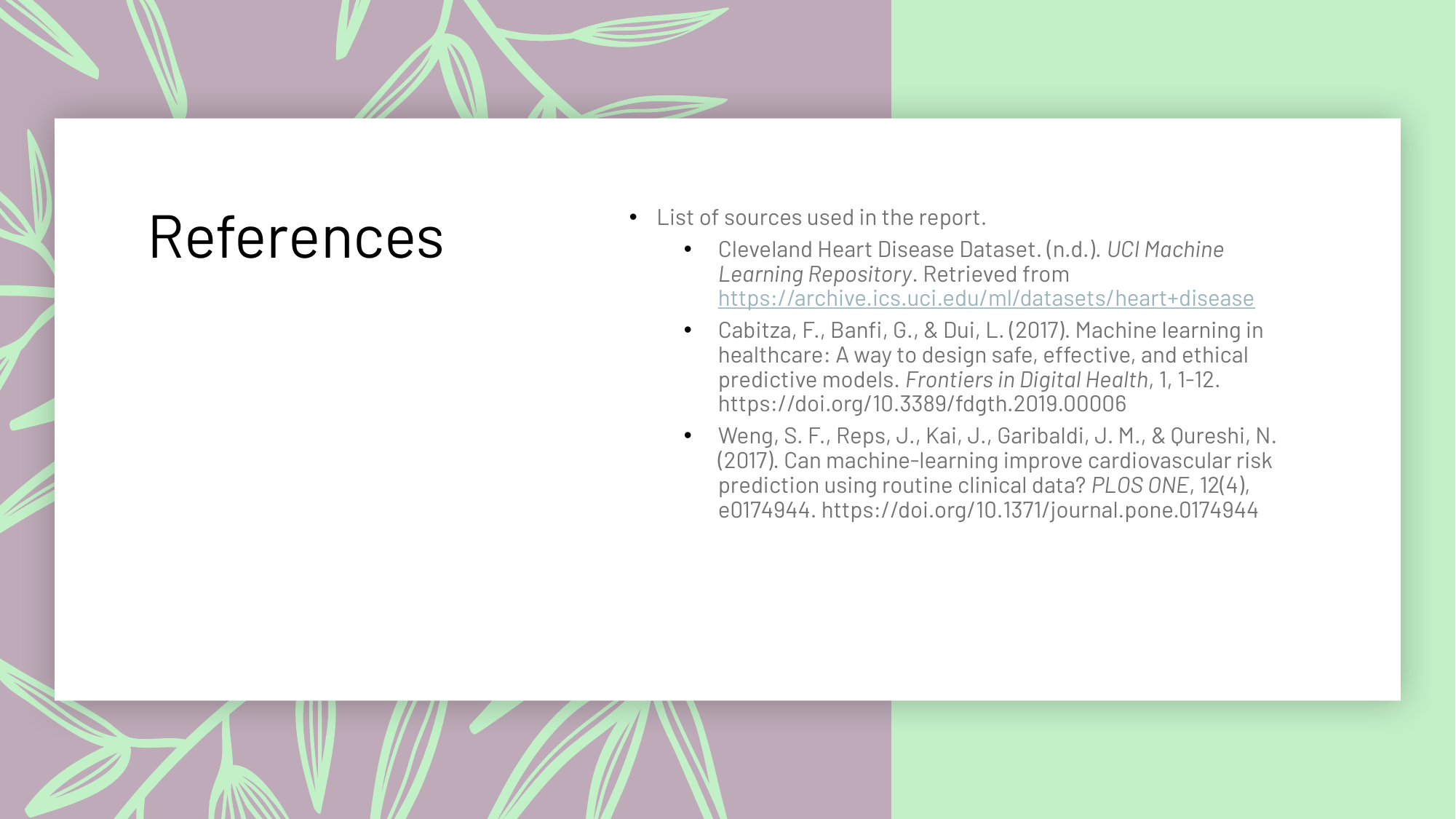

# References
List of sources used in the report.
Cleveland Heart Disease Dataset. (n.d.). UCI Machine Learning Repository. Retrieved from https://archive.ics.uci.edu/ml/datasets/heart+disease
Cabitza, F., Banfi, G., & Dui, L. (2017). Machine learning in healthcare: A way to design safe, effective, and ethical predictive models. Frontiers in Digital Health, 1, 1-12. https://doi.org/10.3389/fdgth.2019.00006
Weng, S. F., Reps, J., Kai, J., Garibaldi, J. M., & Qureshi, N. (2017). Can machine-learning improve cardiovascular risk prediction using routine clinical data? PLOS ONE, 12(4), e0174944. https://doi.org/10.1371/journal.pone.0174944